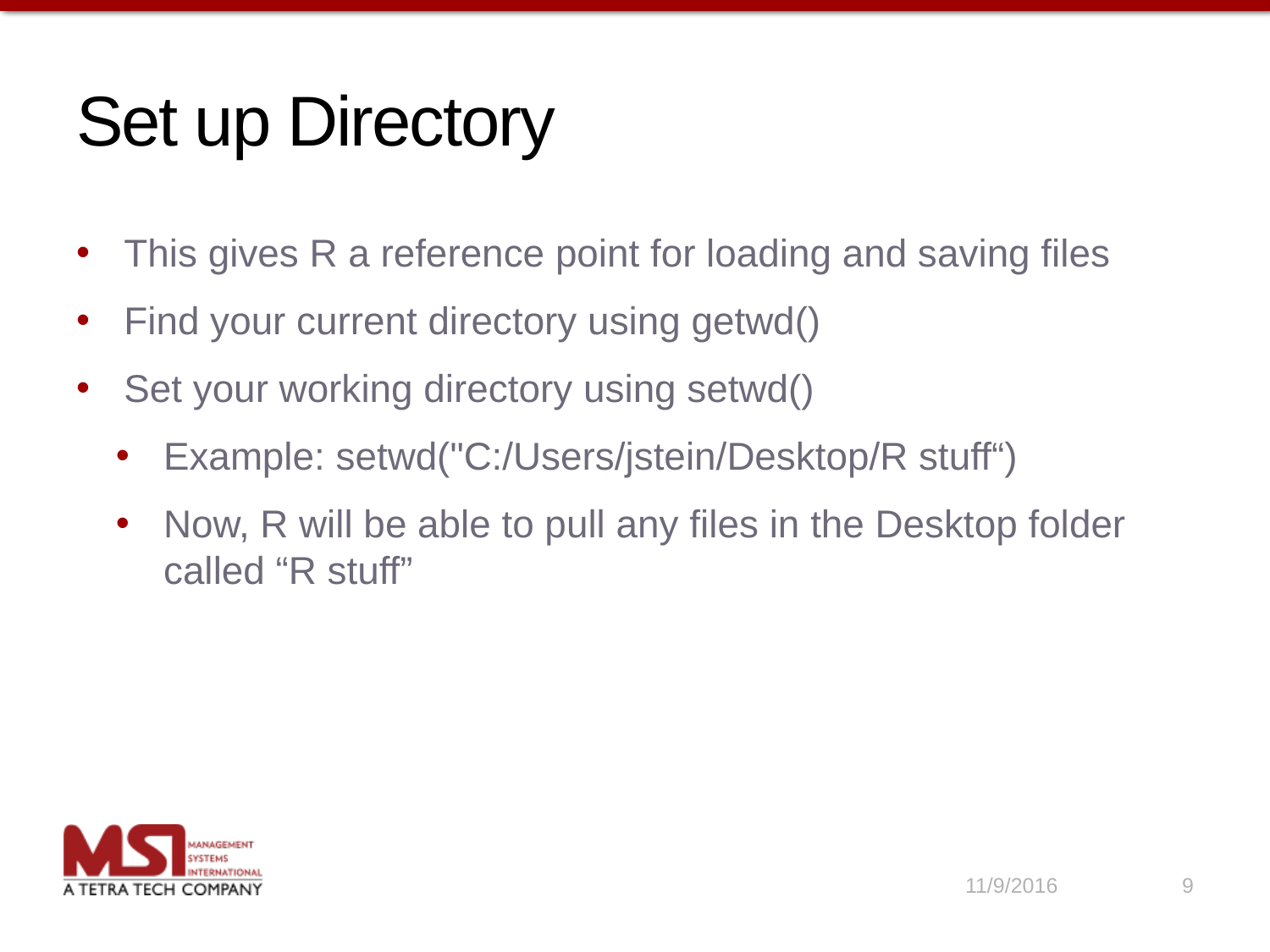

# Set up Directory
This gives R a reference point for loading and saving files
Find your current directory using getwd()
Set your working directory using setwd()
Example: setwd("C:/Users/jstein/Desktop/R stuff“)
Now, R will be able to pull any files in the Desktop folder called “R stuff”

11/9/2016
9